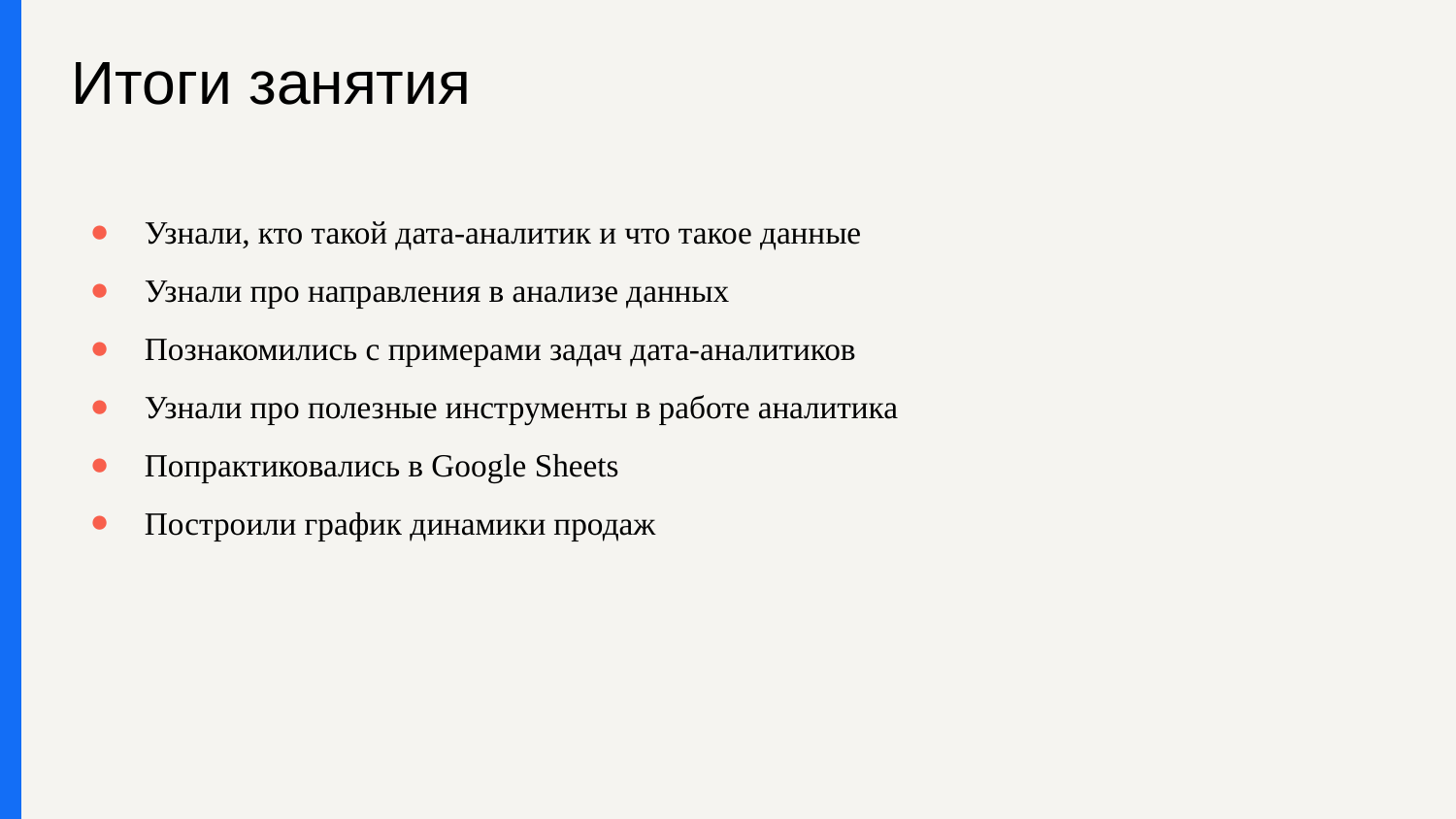

# Итоги занятия
Узнали, кто такой дата-аналитик и что такое данные
Узнали про направления в анализе данных
Познакомились с примерами задач дата-аналитиков
Узнали про полезные инструменты в работе аналитика
Попрактиковались в Google Sheets
Построили график динамики продаж